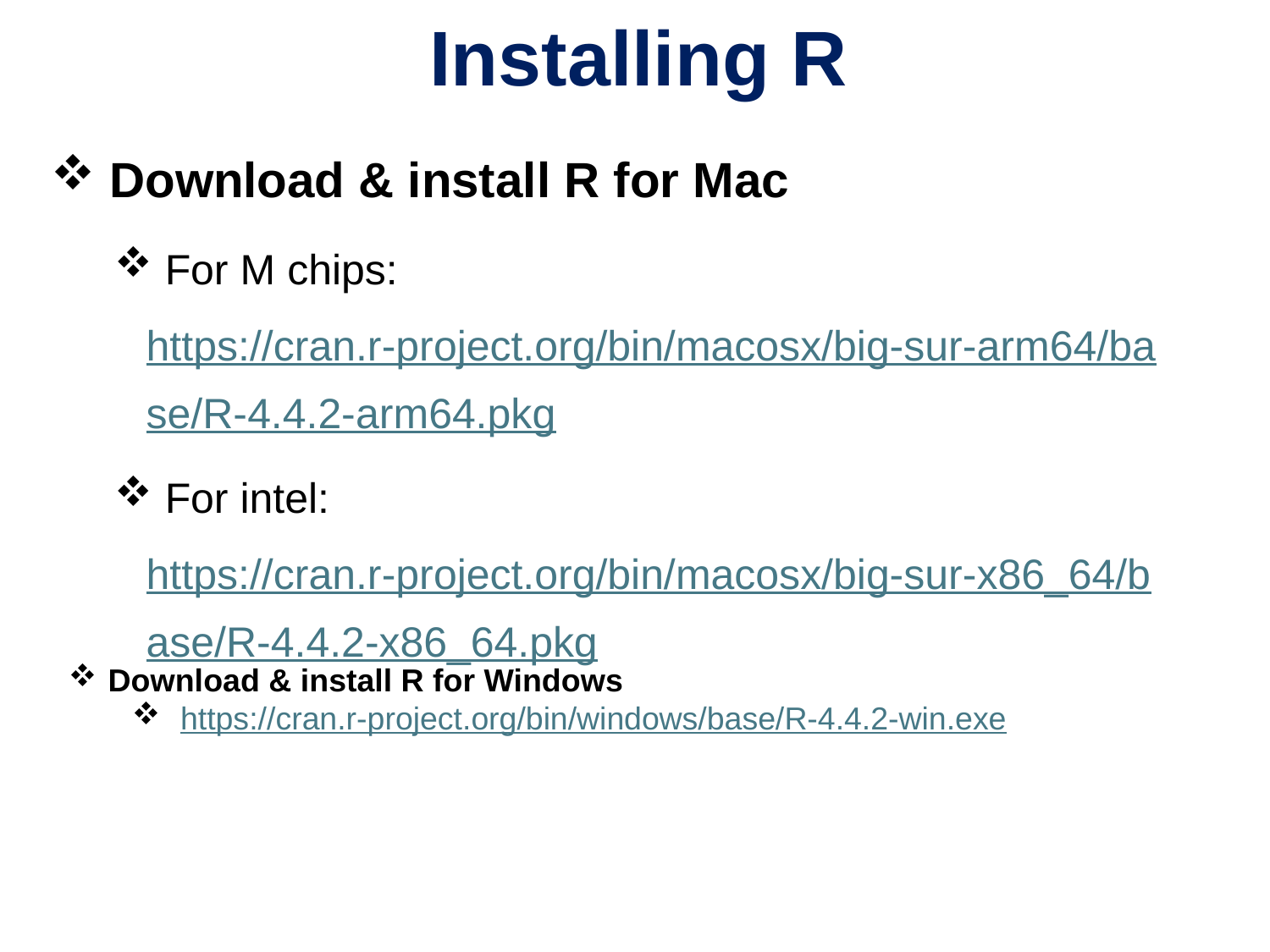

# Installing R
 Download & install R for Mac
 For M chips: https://cran.r-project.org/bin/macosx/big-sur-arm64/base/R-4.4.2-arm64.pkg
 For intel: https://cran.r-project.org/bin/macosx/big-sur-x86_64/base/R-4.4.2-x86_64.pkg

Download & install R for Windows
 https://cran.r-project.org/bin/windows/base/R-4.4.2-win.exe